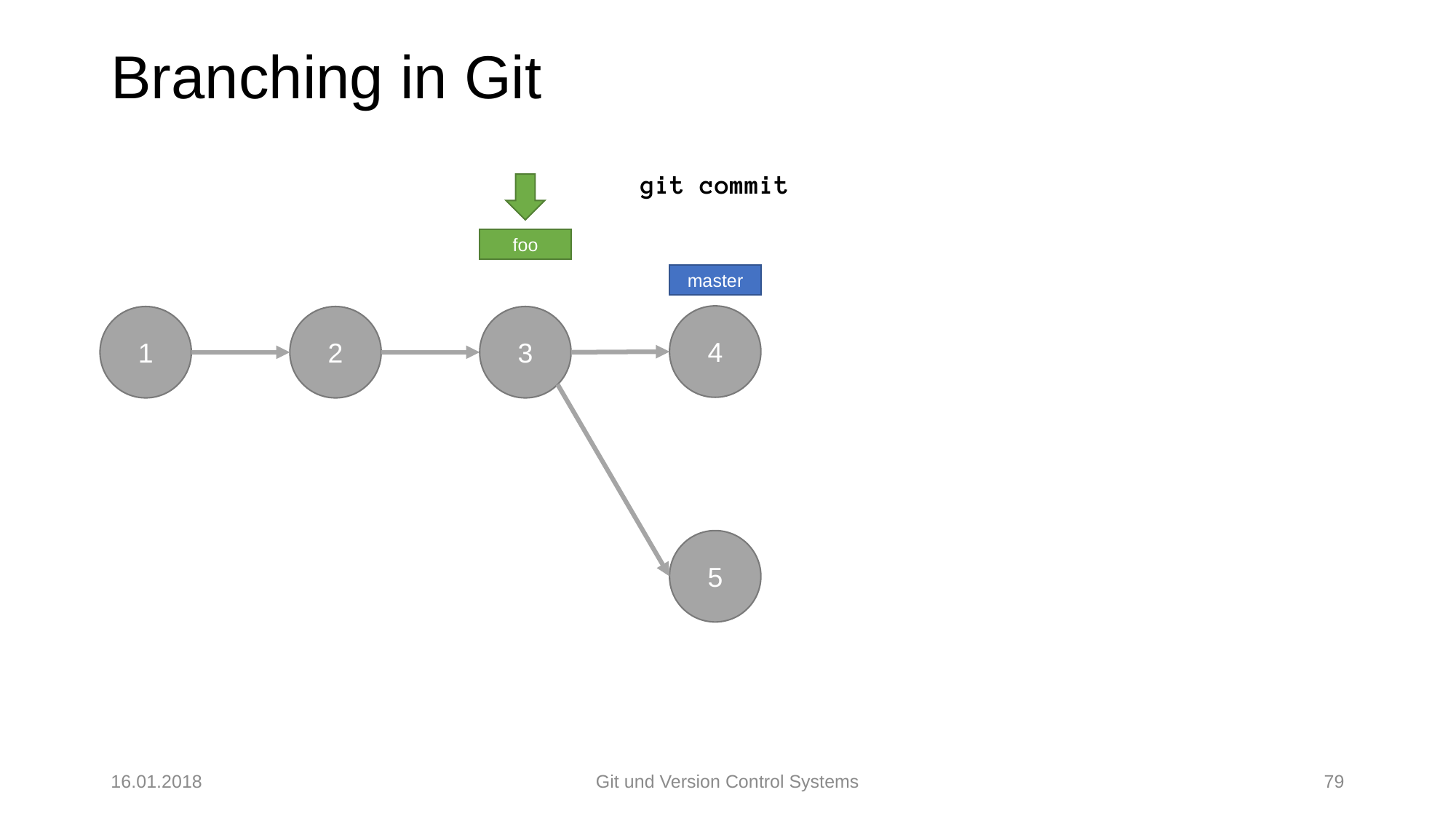

# Branching in Git
git commit

foo
master
4
2
1
3
5
16.01.2018
Git und Version Control Systems
79